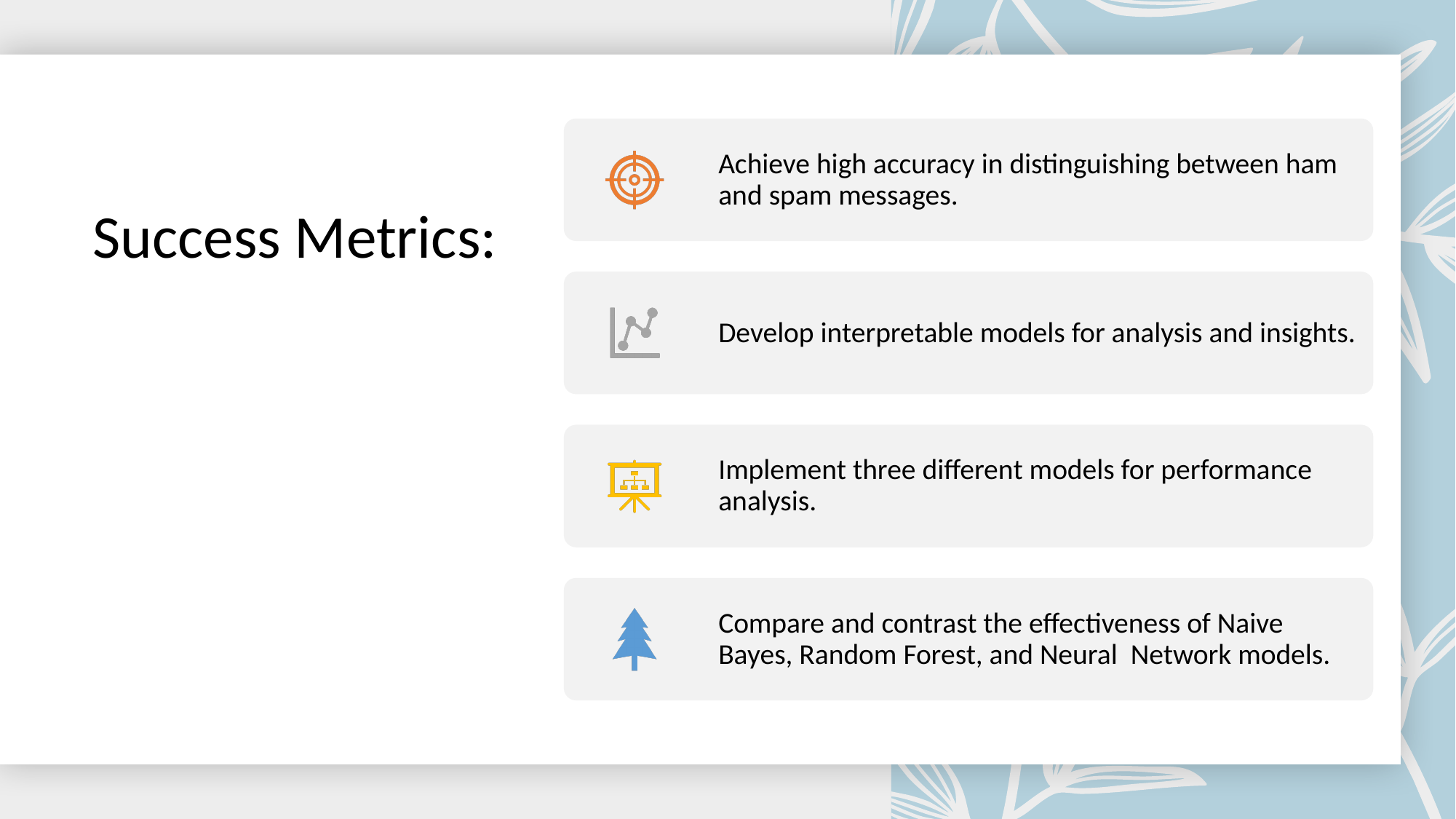

Achieve high accuracy in distinguishing between ham and spam messages.
Develop interpretable models for analysis and insights.
Implement three different models for performance analysis.
Compare and contrast the effectiveness of Naive Bayes, Random Forest, and Neural  Network models.
# Success Metrics: